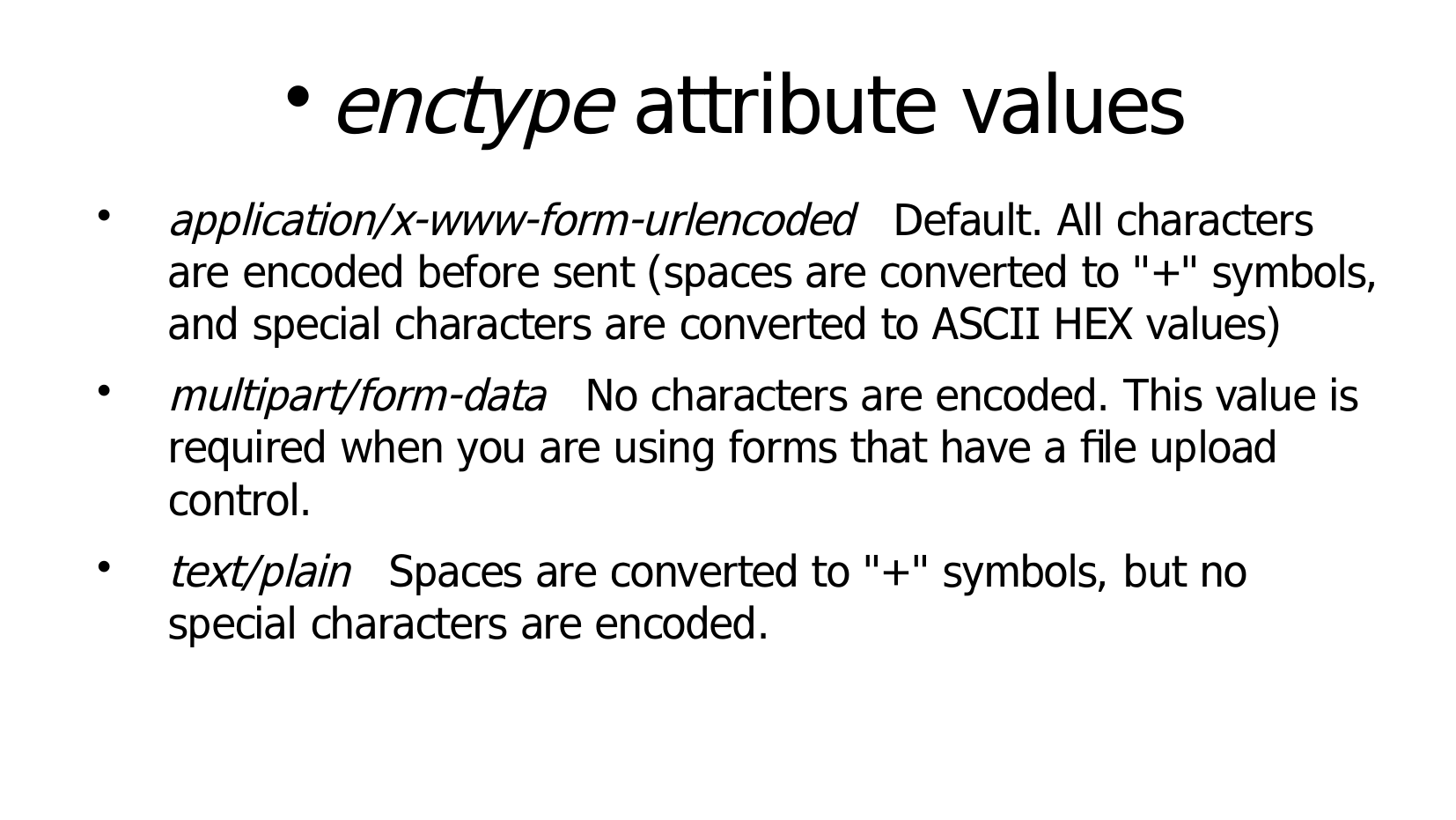

enctype attribute values
application/x-www-form-urlencoded   Default. All characters are encoded before sent (spaces are converted to "+" symbols, and special characters are converted to ASCII HEX values)
multipart/form-data   No characters are encoded. This value is required when you are using forms that have a file upload control.
text/plain   Spaces are converted to "+" symbols, but no special characters are encoded.